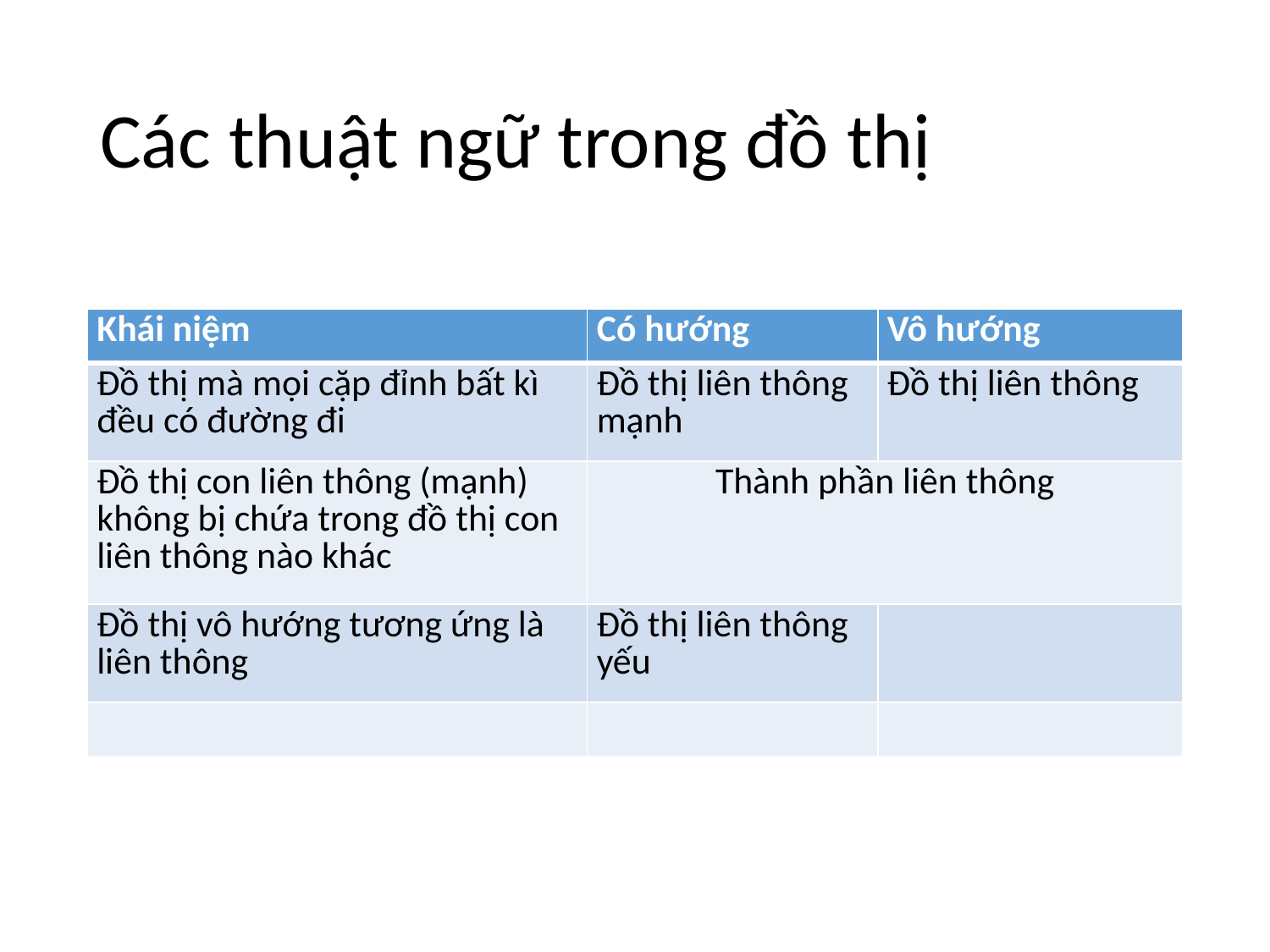

# Các thuật ngữ trong đồ thị
| Khái niệm | Có hướng | Vô hướng |
| --- | --- | --- |
| Đồ thị mà mọi cặp đỉnh bất kì đều có đường đi | Đồ thị liên thông mạnh | Đồ thị liên thông |
| Đồ thị con liên thông (mạnh) không bị chứa trong đồ thị con liên thông nào khác | Thành phần liên thông |  |
| Đồ thị vô hướng tương ứng là liên thông | Đồ thị liên thông yếu |  |
|  |  |  |